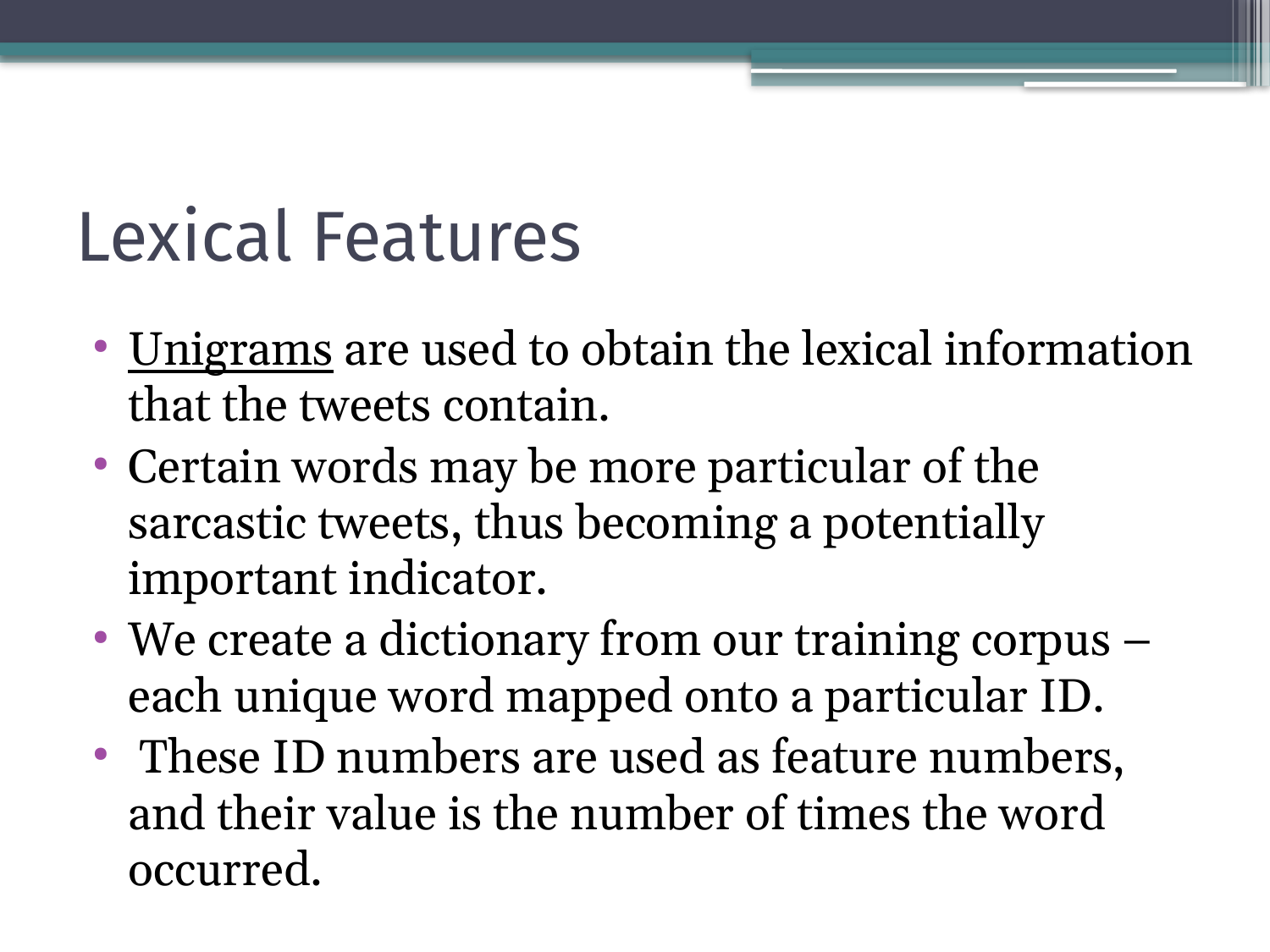

# Lexical Features
Unigrams are used to obtain the lexical information that the tweets contain.
Certain words may be more particular of the sarcastic tweets, thus becoming a potentially important indicator.
We create a dictionary from our training corpus – each unique word mapped onto a particular ID.
 These ID numbers are used as feature numbers, and their value is the number of times the word occurred.